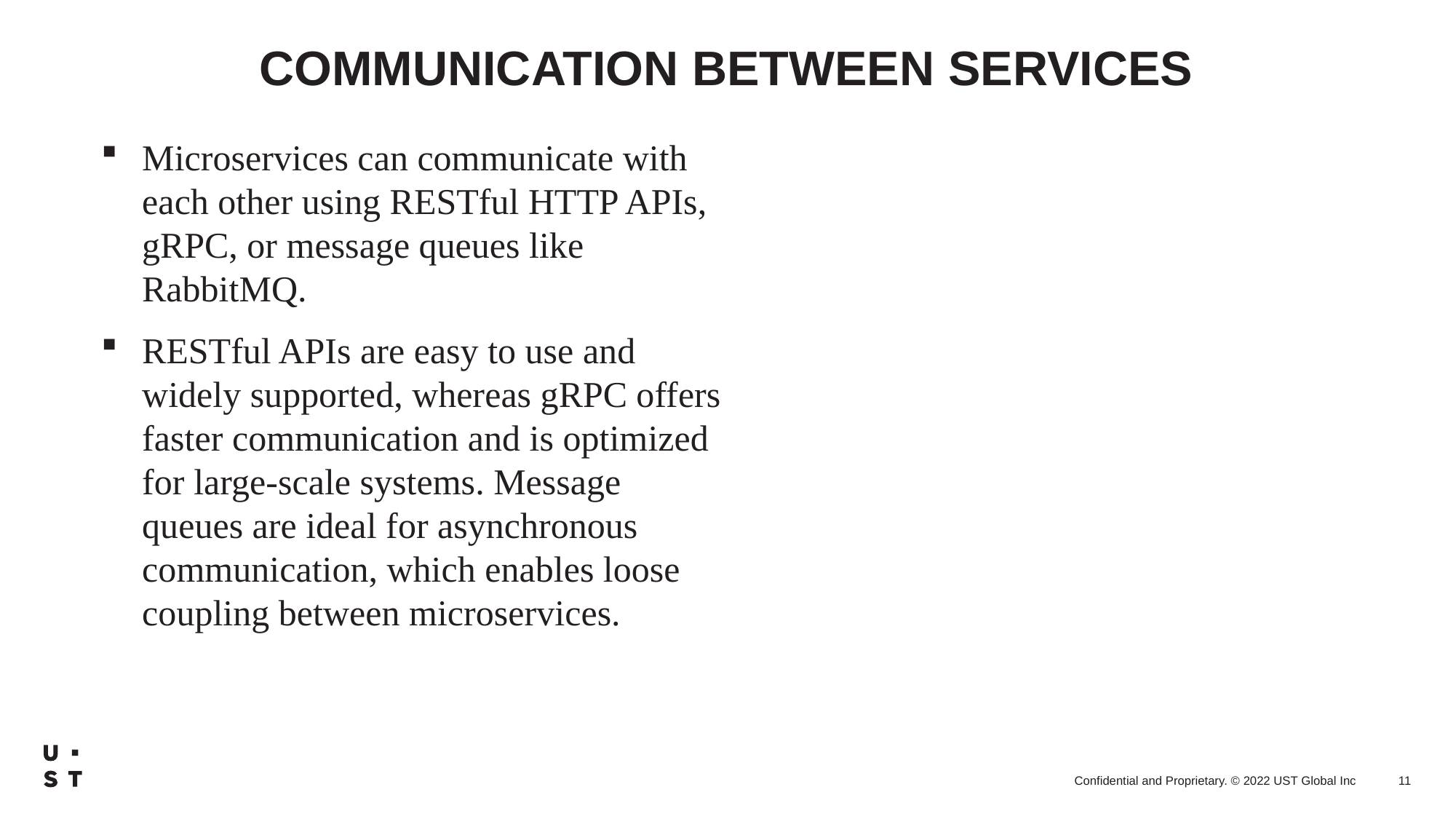

# COMMUNICATION BETWEEN SERVICES
Microservices can communicate with each other using RESTful HTTP APIs, gRPC, or message queues like RabbitMQ.
RESTful APIs are easy to use and widely supported, whereas gRPC offers faster communication and is optimized for large-scale systems. Message queues are ideal for asynchronous communication, which enables loose coupling between microservices.